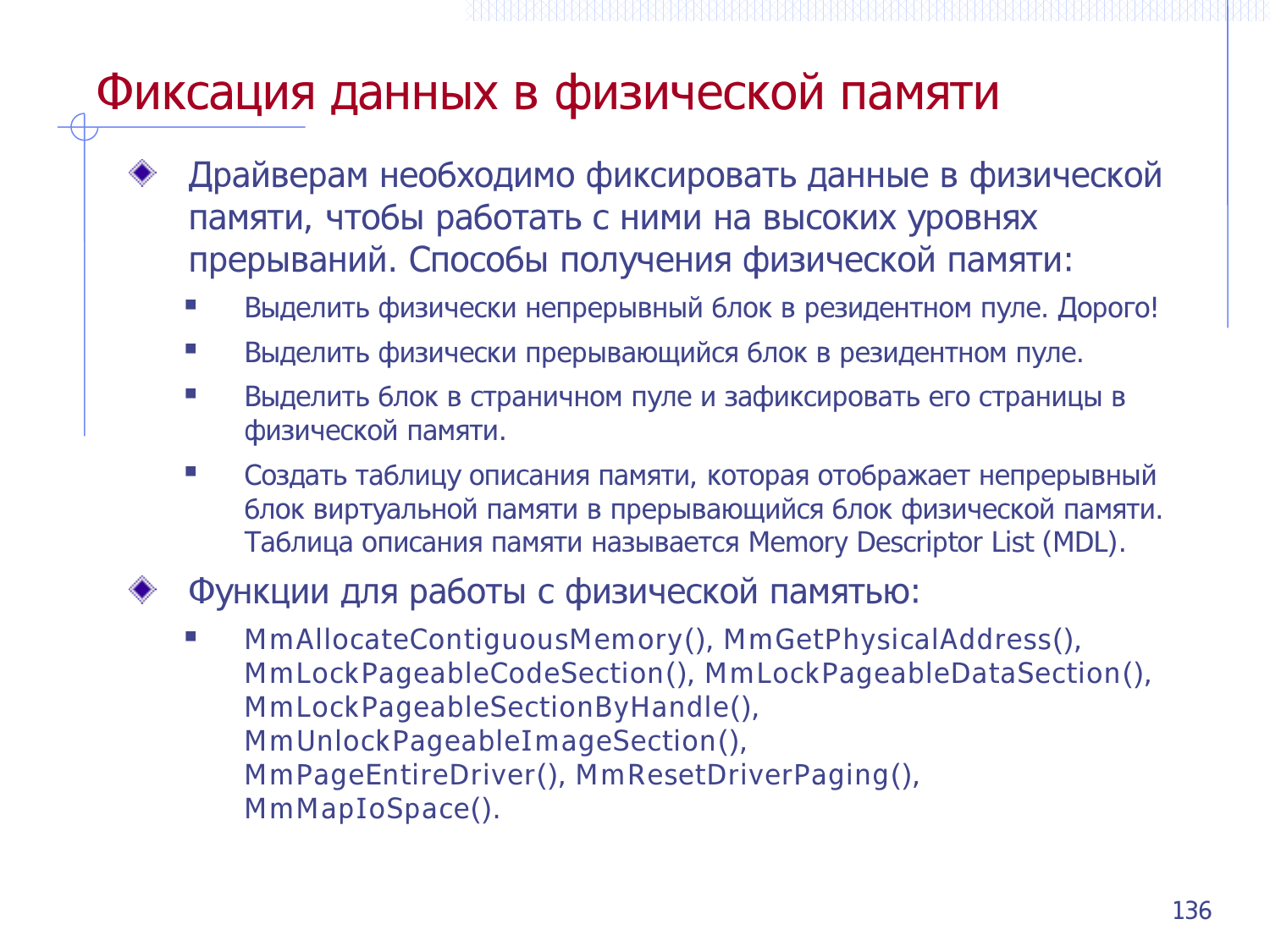

# Фиксация данных в физической памяти
Драйверам необходимо фиксировать данные в физической памяти, чтобы работать с ними на высоких уровнях прерываний. Способы получения физической памяти:
Выделить физически непрерывный блок в резидентном пуле. Дорого!
Выделить физически прерывающийся блок в резидентном пуле.
Выделить блок в страничном пуле и зафиксировать его страницы в физической памяти.
Создать таблицу описания памяти, которая отображает непрерывный блок виртуальной памяти в прерывающийся блок физической памяти. Таблица описания памяти называется Memory Descriptor List (MDL).
Функции для работы с физической памятью:
MmAllocateContiguousMemory(), MmGetPhysicalAddress(), MmLockPageableCodeSection(), MmLockPageableDataSection(), MmLockPageableSectionByHandle(), MmUnlockPageableImageSection(),
MmPageEntireDriver(), MmResetDriverPaging(),
MmMapIoSpace().

136